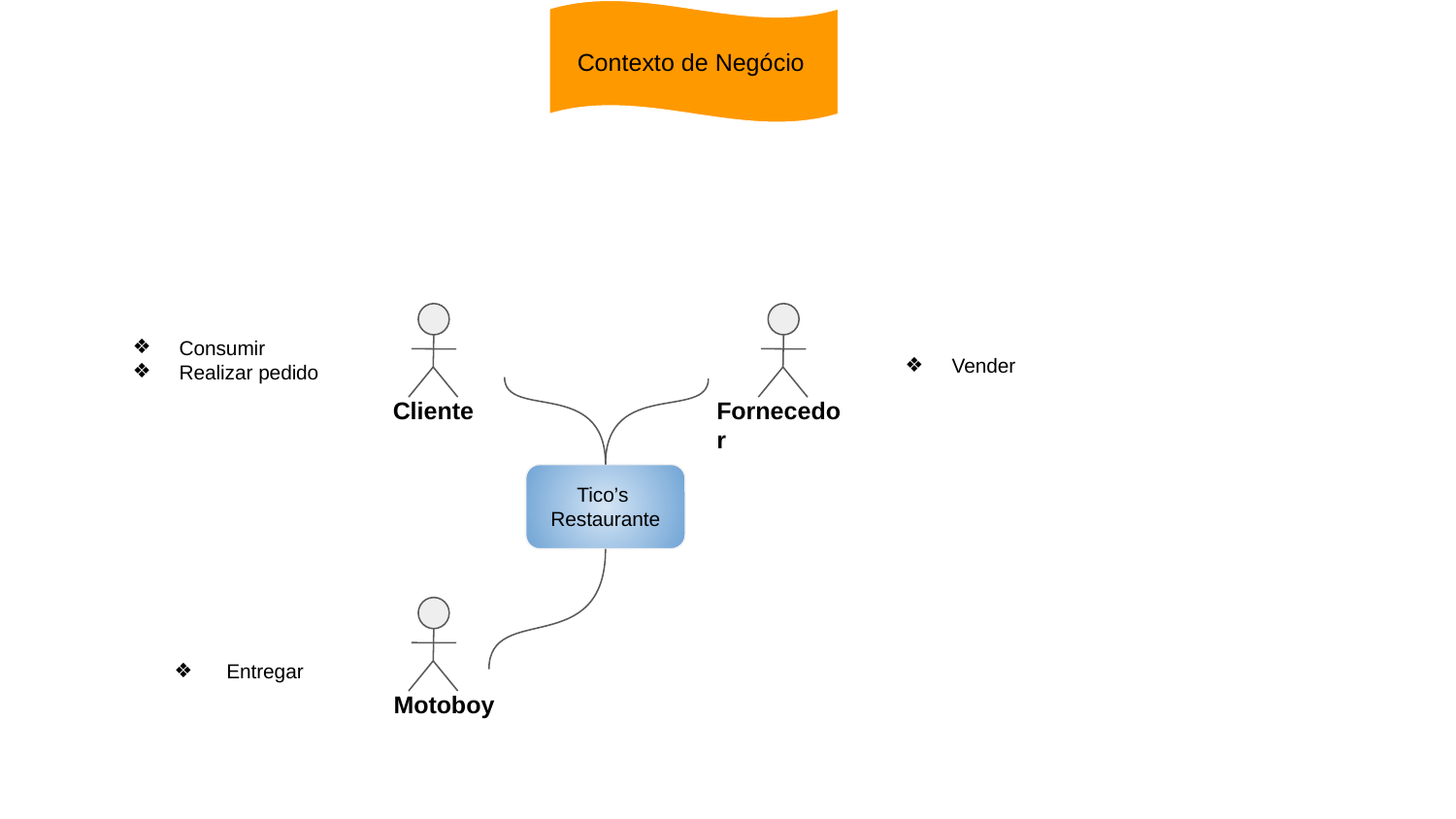

Contexto de Negócio

Cliente

Fornecedor
Consumir
Realizar pedido
Vender
Tico’s
Restaurante

Motoboy

 Entregar